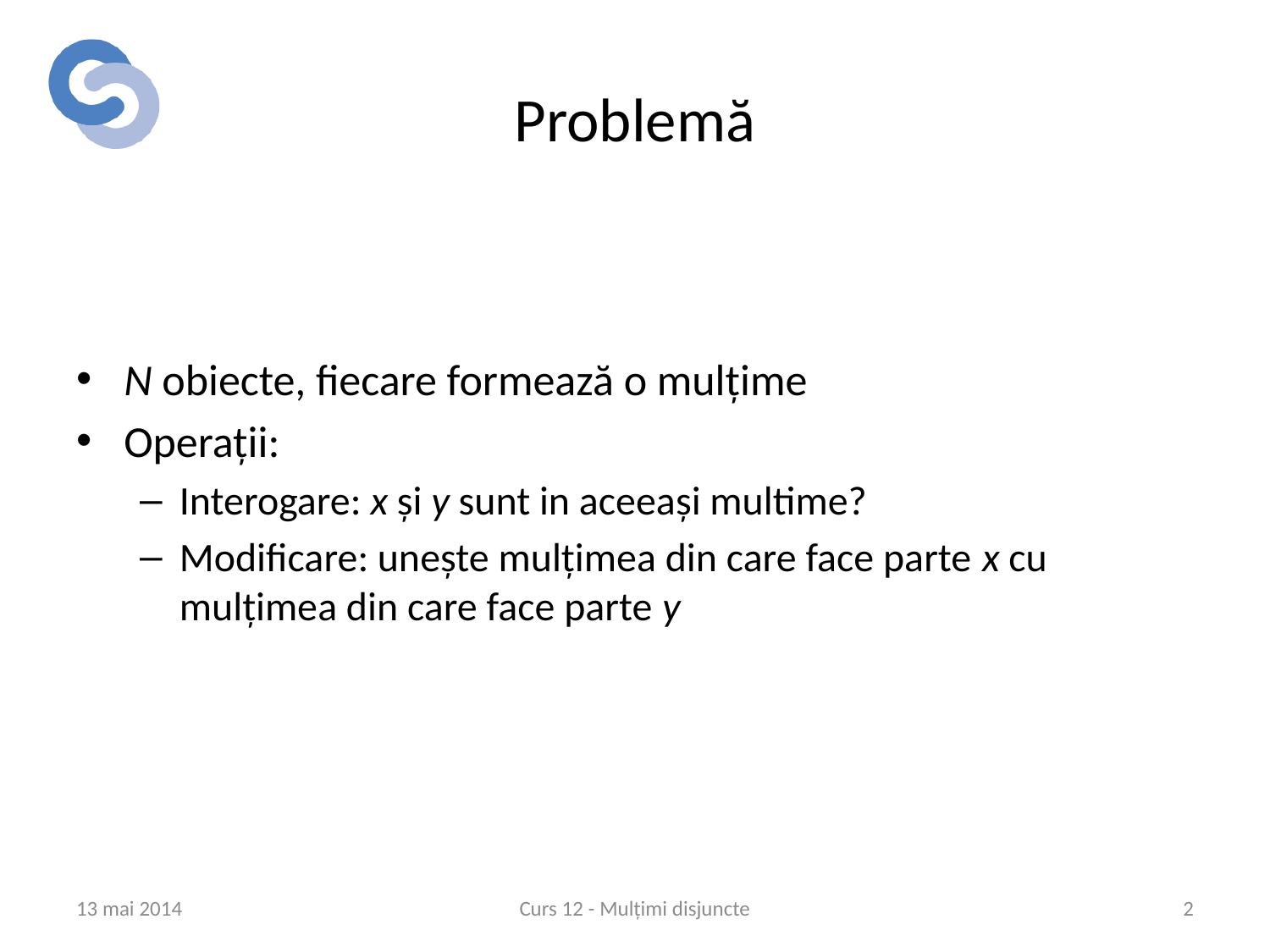

# Problemă

N obiecte, fiecare formează o mulțime
Operații:
Interogare: x și y sunt in aceeași multime?
Modificare: unește mulțimea din care face parte x cu mulțimea din care face parte y
13 mai 2014
Curs 12 - Mulțimi disjuncte
2